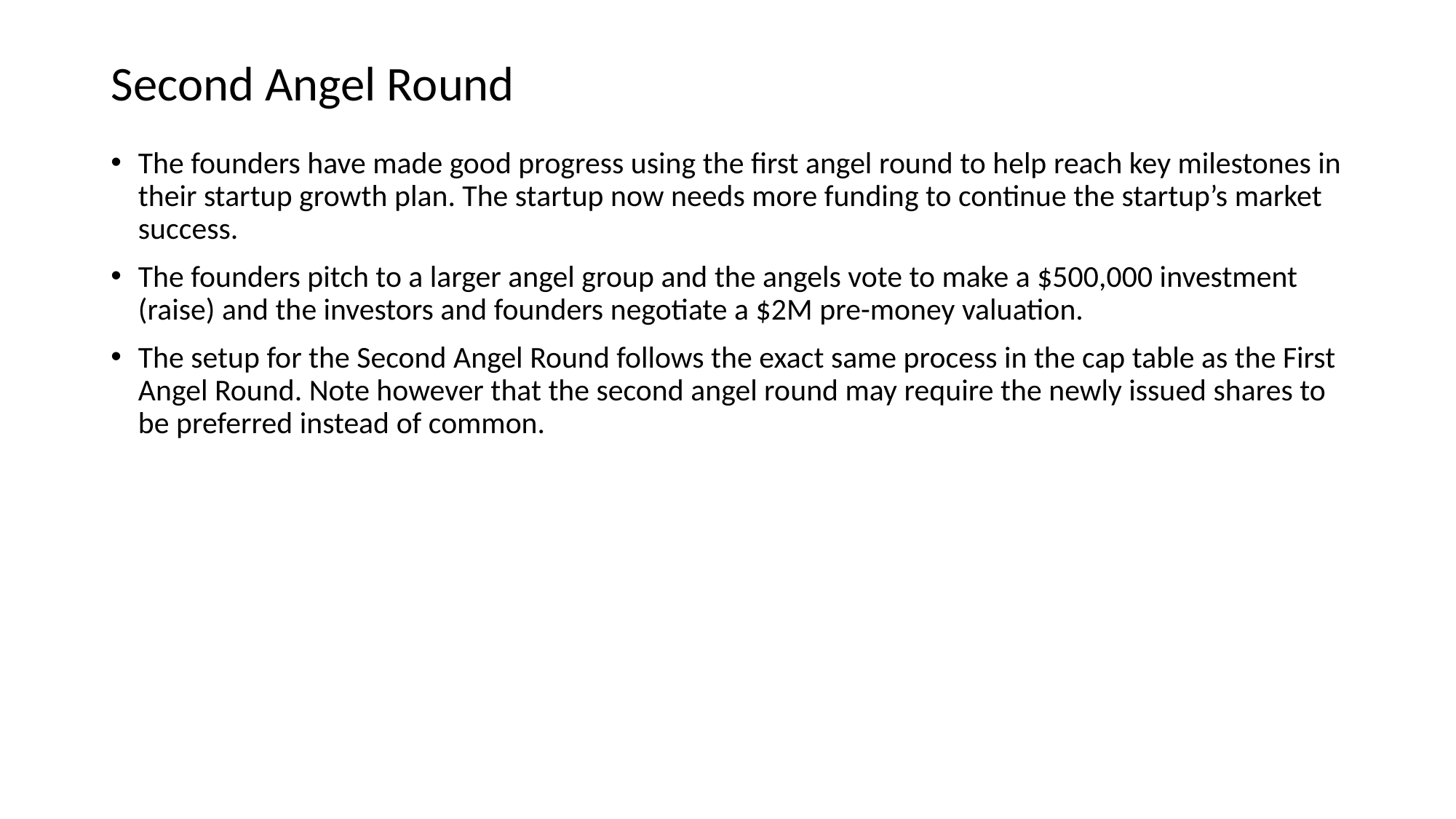

# Second Angel Round
The founders have made good progress using the first angel round to help reach key milestones in their startup growth plan. The startup now needs more funding to continue the startup’s market success.
The founders pitch to a larger angel group and the angels vote to make a $500,000 investment (raise) and the investors and founders negotiate a $2M pre-money valuation.
The setup for the Second Angel Round follows the exact same process in the cap table as the First Angel Round. Note however that the second angel round may require the newly issued shares to be preferred instead of common.